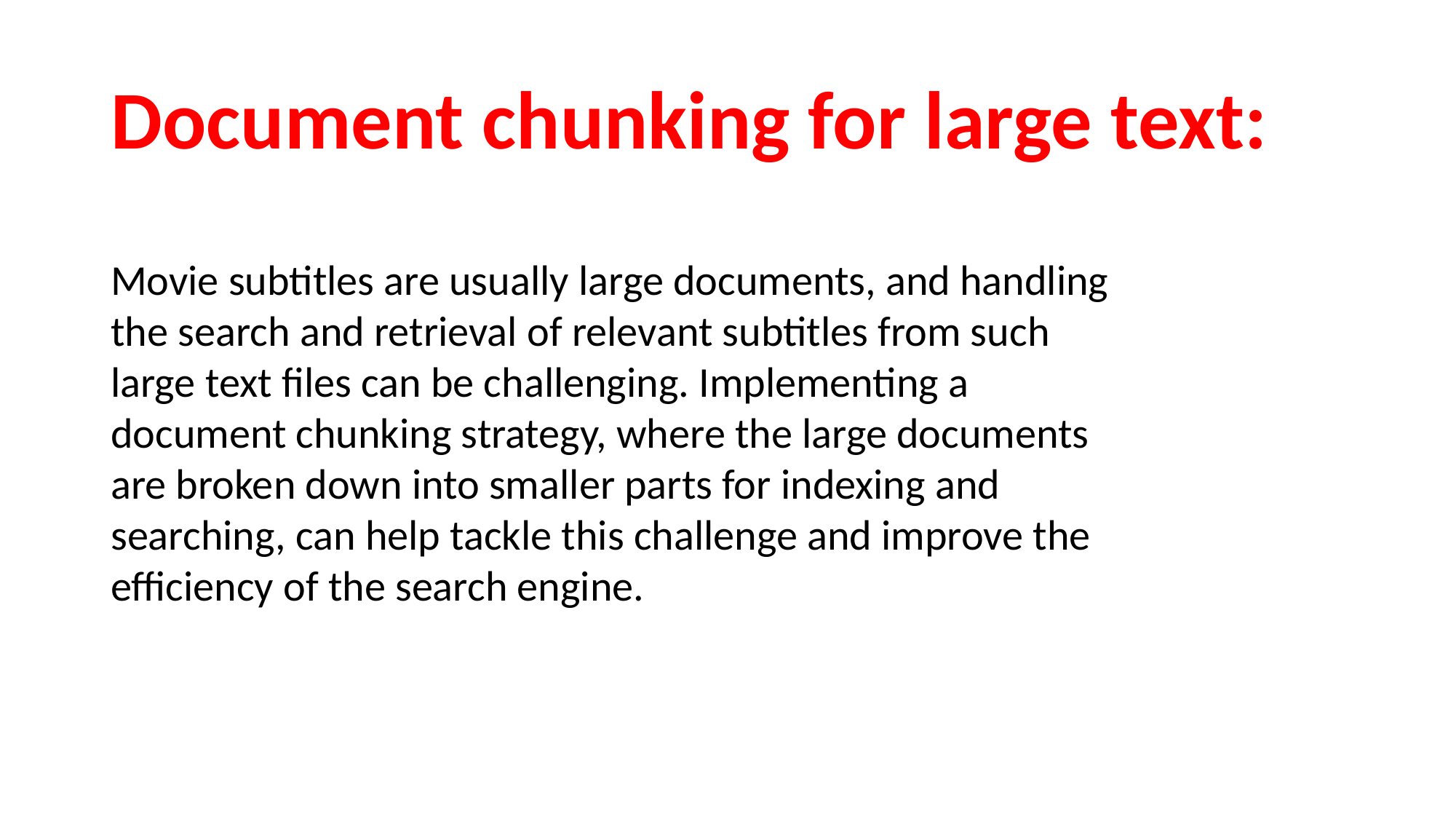

# Document chunking for large text:
Movie subtitles are usually large documents, and handling the search and retrieval of relevant subtitles from such large text files can be challenging. Implementing a document chunking strategy, where the large documents are broken down into smaller parts for indexing and searching, can help tackle this challenge and improve the efficiency of the search engine.